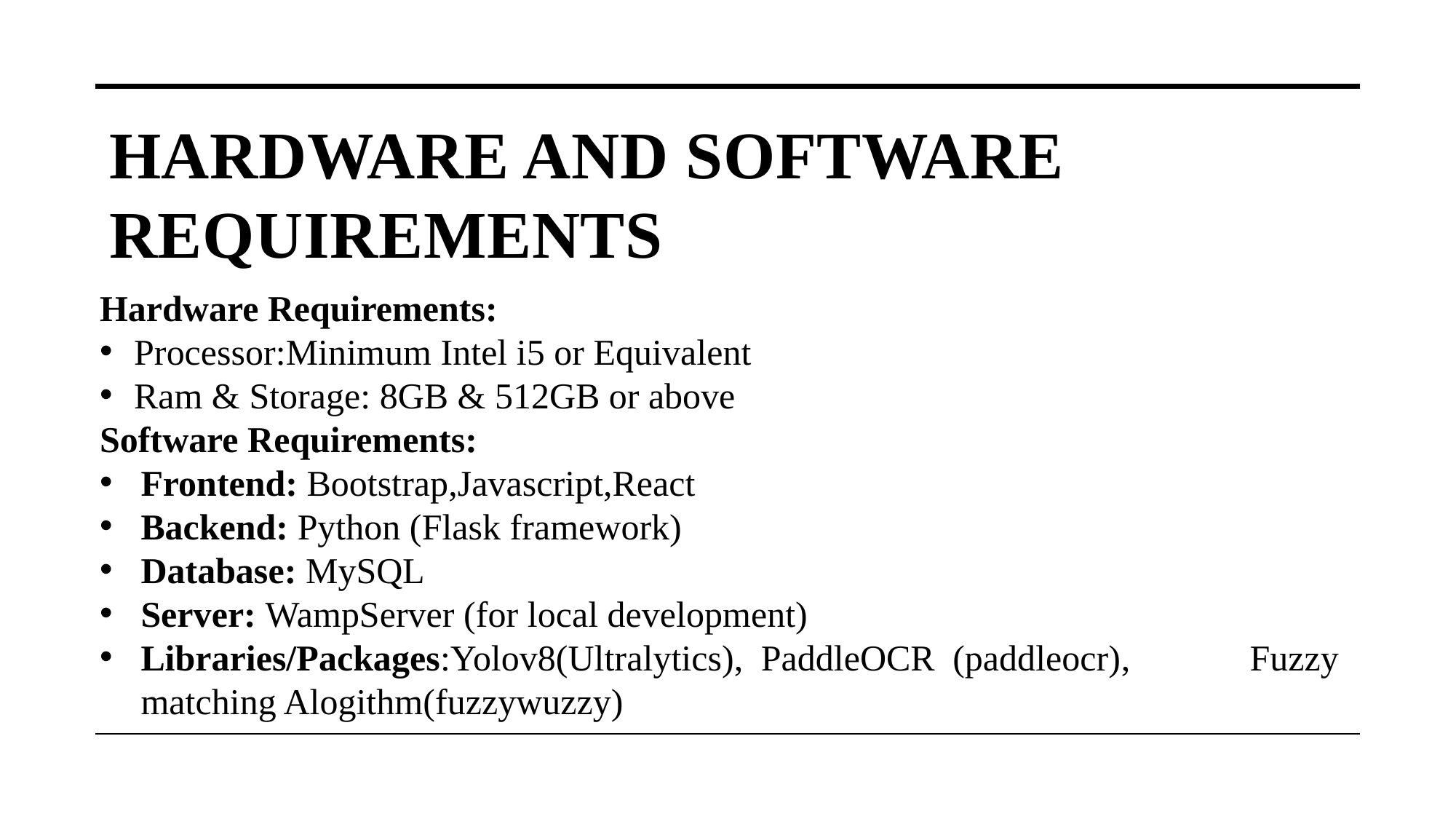

# Hardware and Software Requirements
Hardware Requirements:
Processor:Minimum Intel i5 or Equivalent
Ram & Storage: 8GB & 512GB or above
Software Requirements:
Frontend: Bootstrap,Javascript,React
Backend: Python (Flask framework)
Database: MySQL
Server: WampServer (for local development)
Libraries/Packages:Yolov8(Ultralytics), PaddleOCR (paddleocr),		Fuzzy matching Alogithm(fuzzywuzzy)